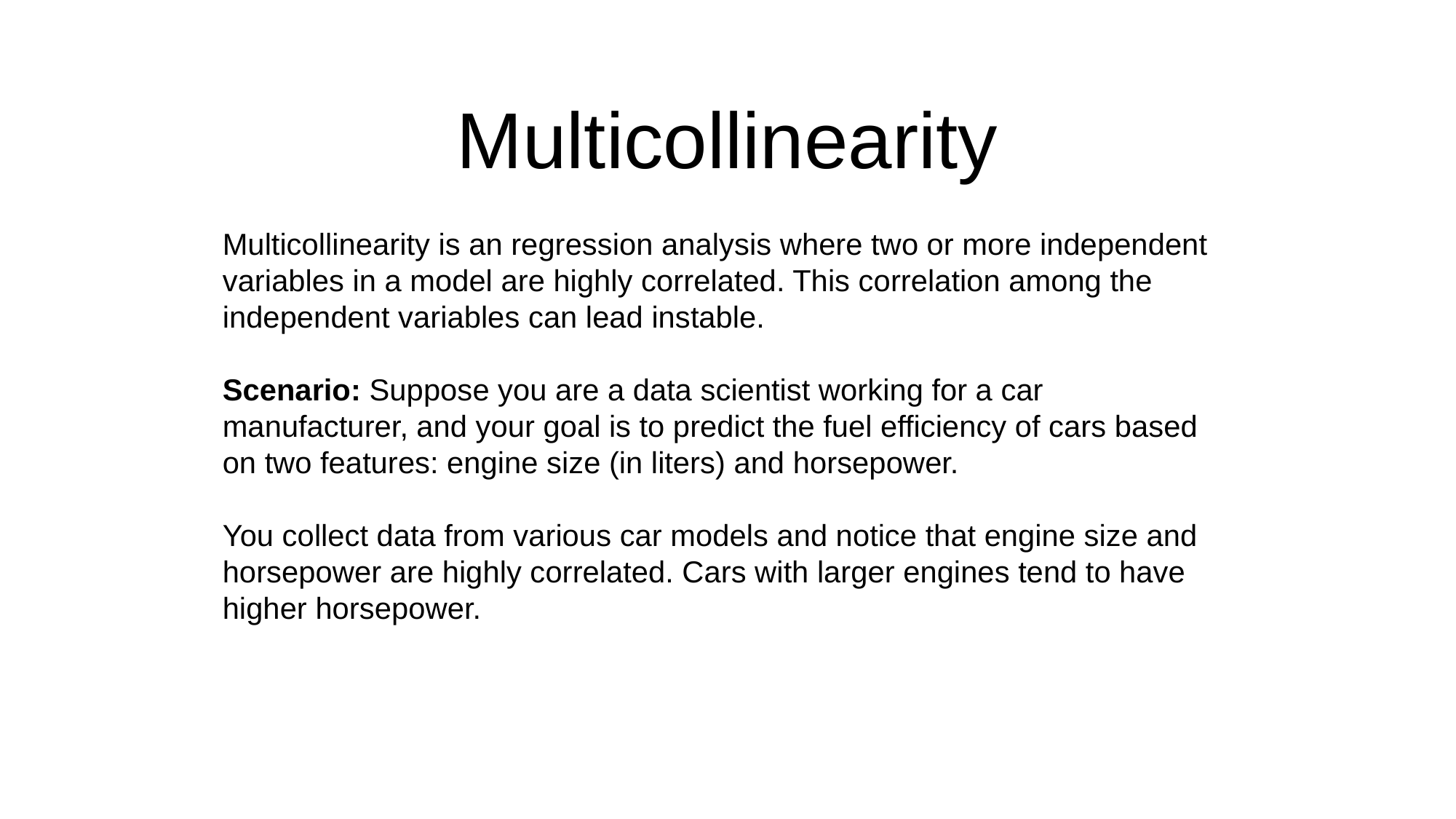

# Multicollinearity
Multicollinearity is an regression analysis where two or more independent variables in a model are highly correlated. This correlation among the independent variables can lead instable.

Scenario: Suppose you are a data scientist working for a car manufacturer, and your goal is to predict the fuel efficiency of cars based on two features: engine size (in liters) and horsepower.

You collect data from various car models and notice that engine size and horsepower are highly correlated. Cars with larger engines tend to have higher horsepower.